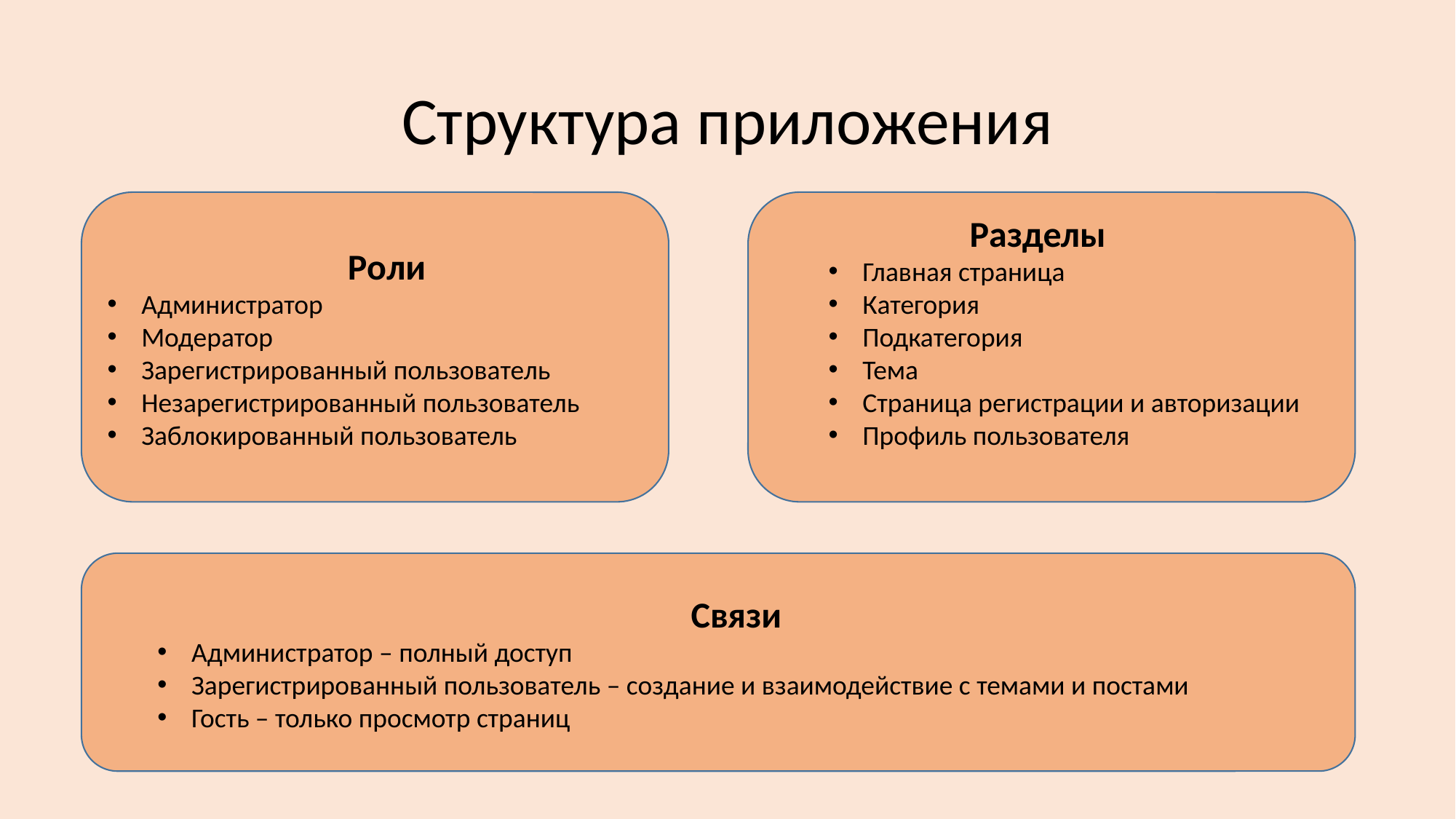

# Структура приложения
Роли
Администратор
Модератор
Зарегистрированный пользователь
Незарегистрированный пользователь
Заблокированный пользователь
Разделы
Главная страница
Категория
Подкатегория
Тема
Страница регистрации и авторизации
Профиль пользователя

Связи
Администратор – полный доступ
Зарегистрированный пользователь – создание и взаимодействие с темами и постами
Гость – только просмотр страниц